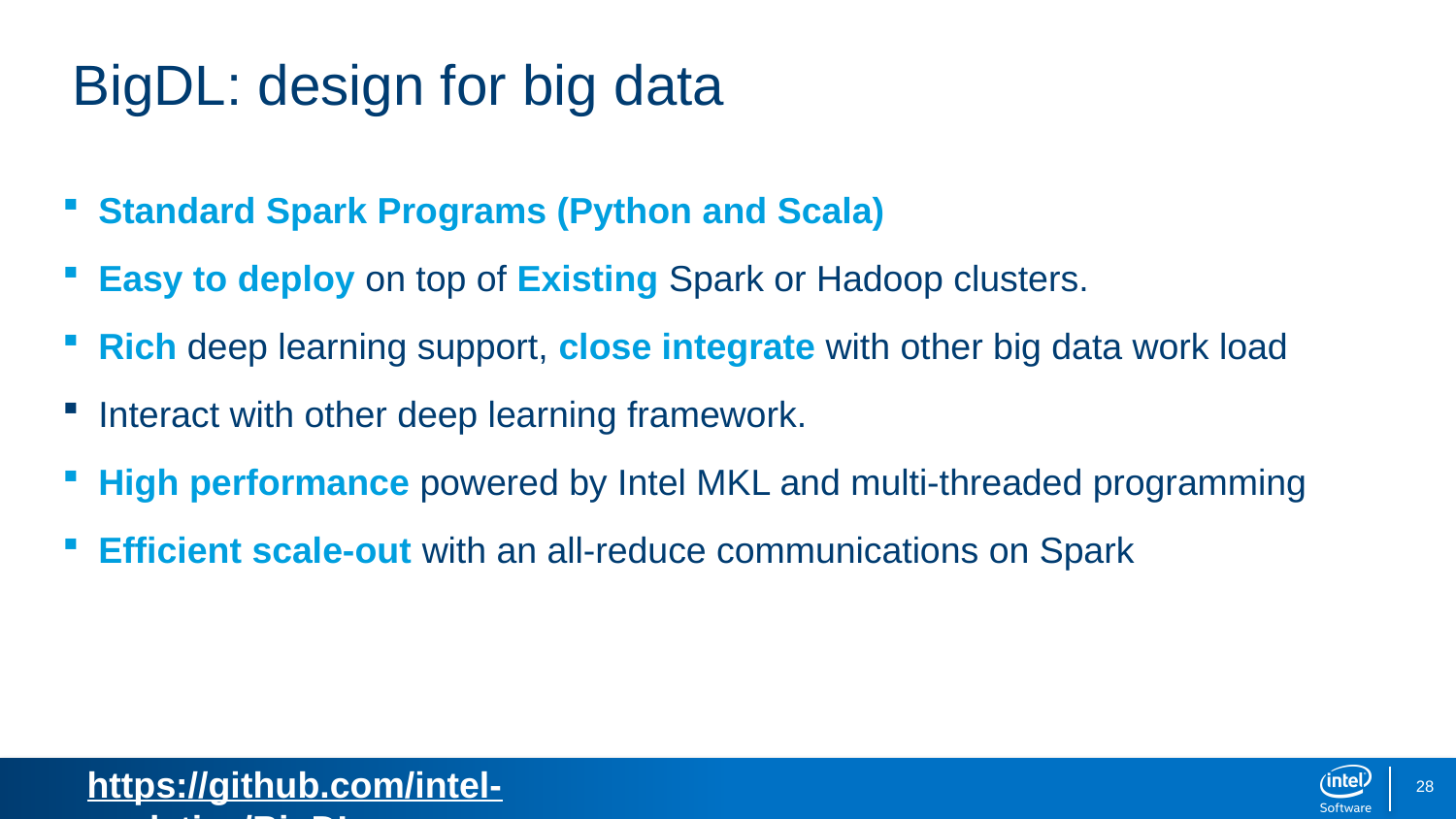

# BigDL: design for big data
Standard Spark Programs (Python and Scala)
Easy to deploy on top of Existing Spark or Hadoop clusters.
Rich deep learning support, close integrate with other big data work load
Interact with other deep learning framework.
High performance powered by Intel MKL and multi-threaded programming
Efficient scale-out with an all-reduce communications on Spark
28